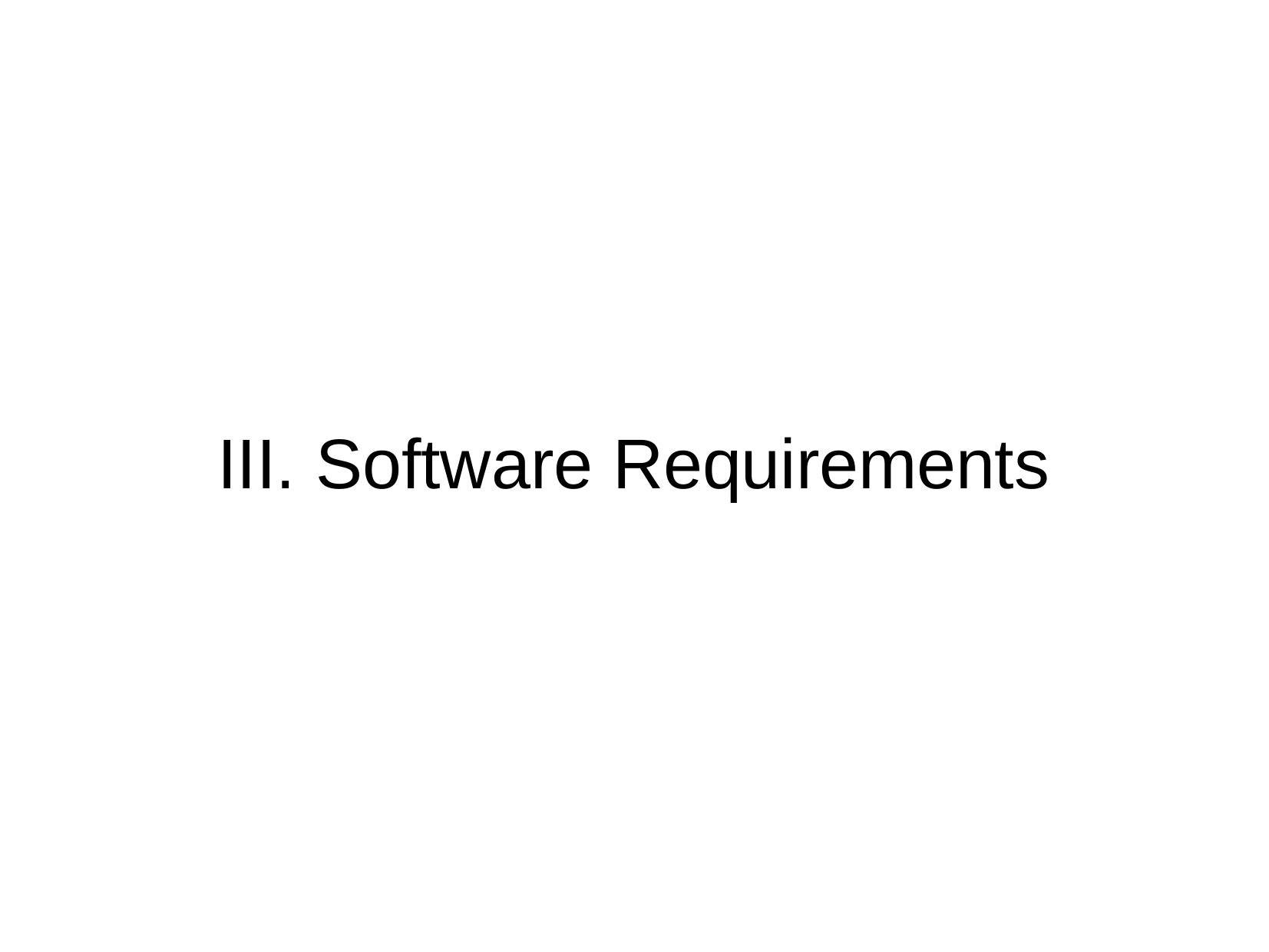

# III. Software Requirements
Laurea Triennale in Informatica – Corso di Ingegneria del Software I – A.A. 2006/2007 Andrea Polini